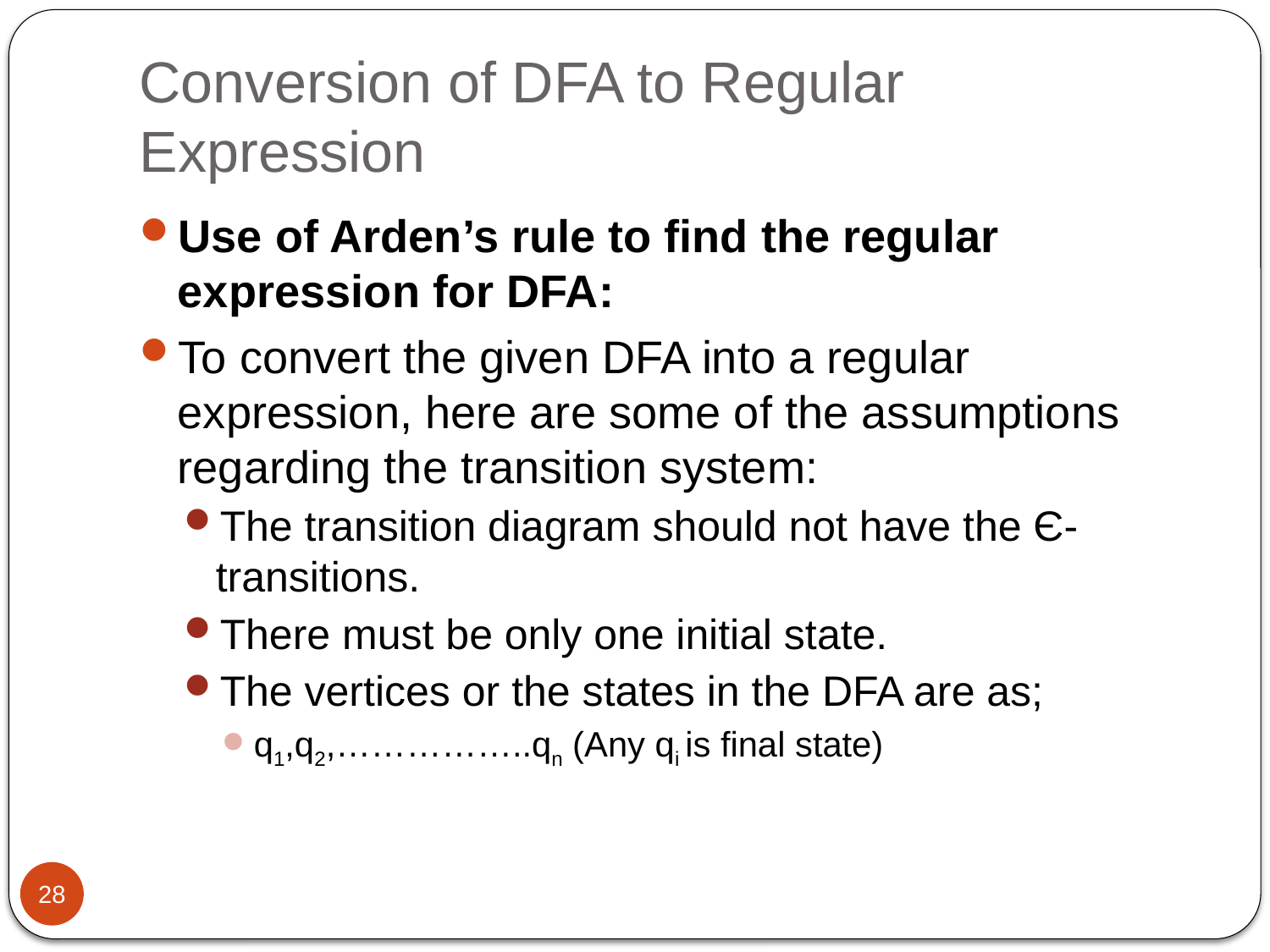

# Conversion of DFA to Regular Expression
Use of Arden’s rule to find the regular expression for DFA:
To convert the given DFA into a regular expression, here are some of the assumptions regarding the transition system:
The transition diagram should not have the Є-transitions.
There must be only one initial state.
The vertices or the states in the DFA are as;
q1,q2,……………..qn (Any qi is final state)

28